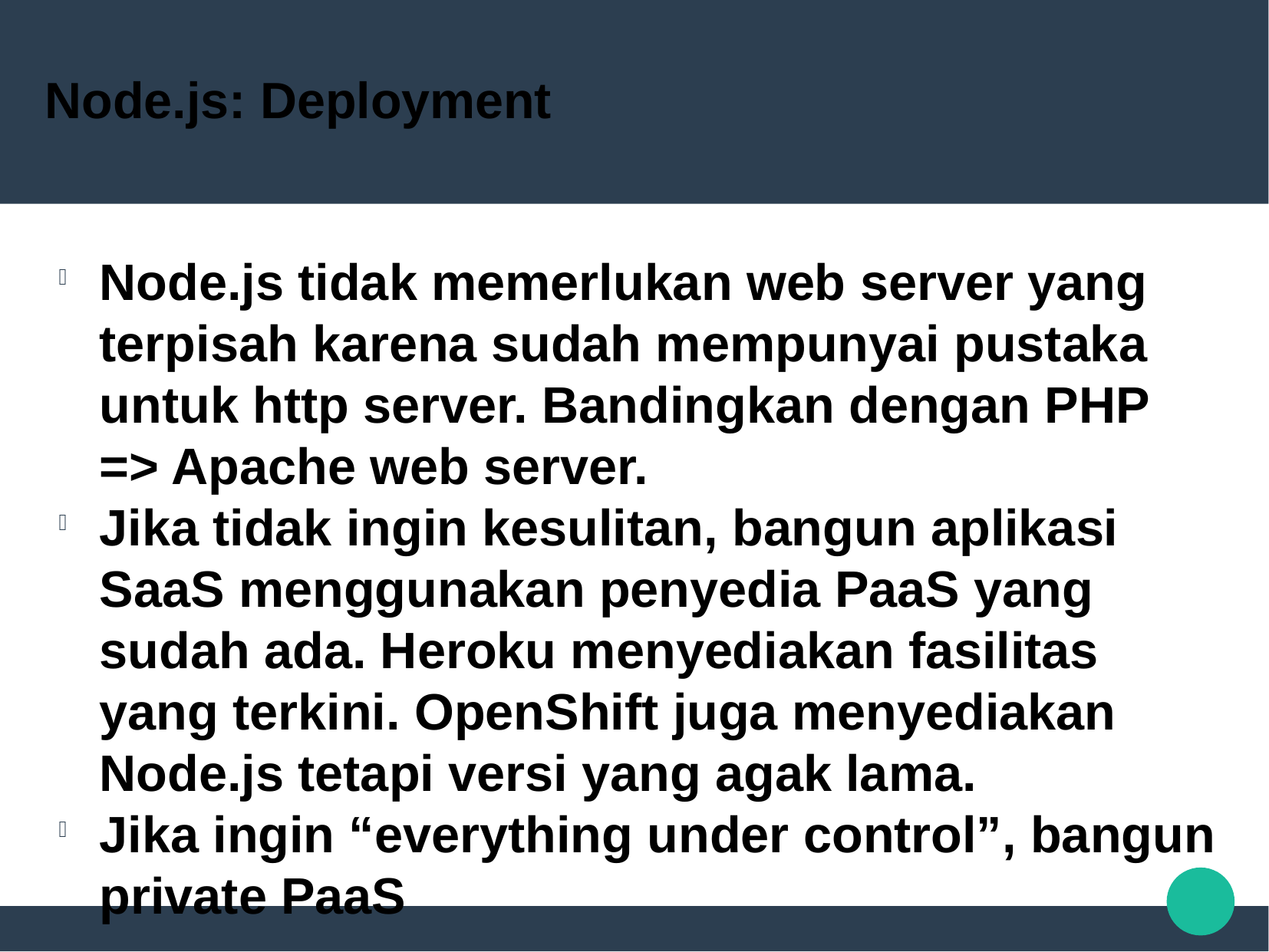

Node.js: Deployment
Node.js tidak memerlukan web server yang terpisah karena sudah mempunyai pustaka untuk http server. Bandingkan dengan PHP => Apache web server.
Jika tidak ingin kesulitan, bangun aplikasi SaaS menggunakan penyedia PaaS yang sudah ada. Heroku menyediakan fasilitas yang terkini. OpenShift juga menyediakan Node.js tetapi versi yang agak lama.
Jika ingin “everything under control”, bangun private PaaS